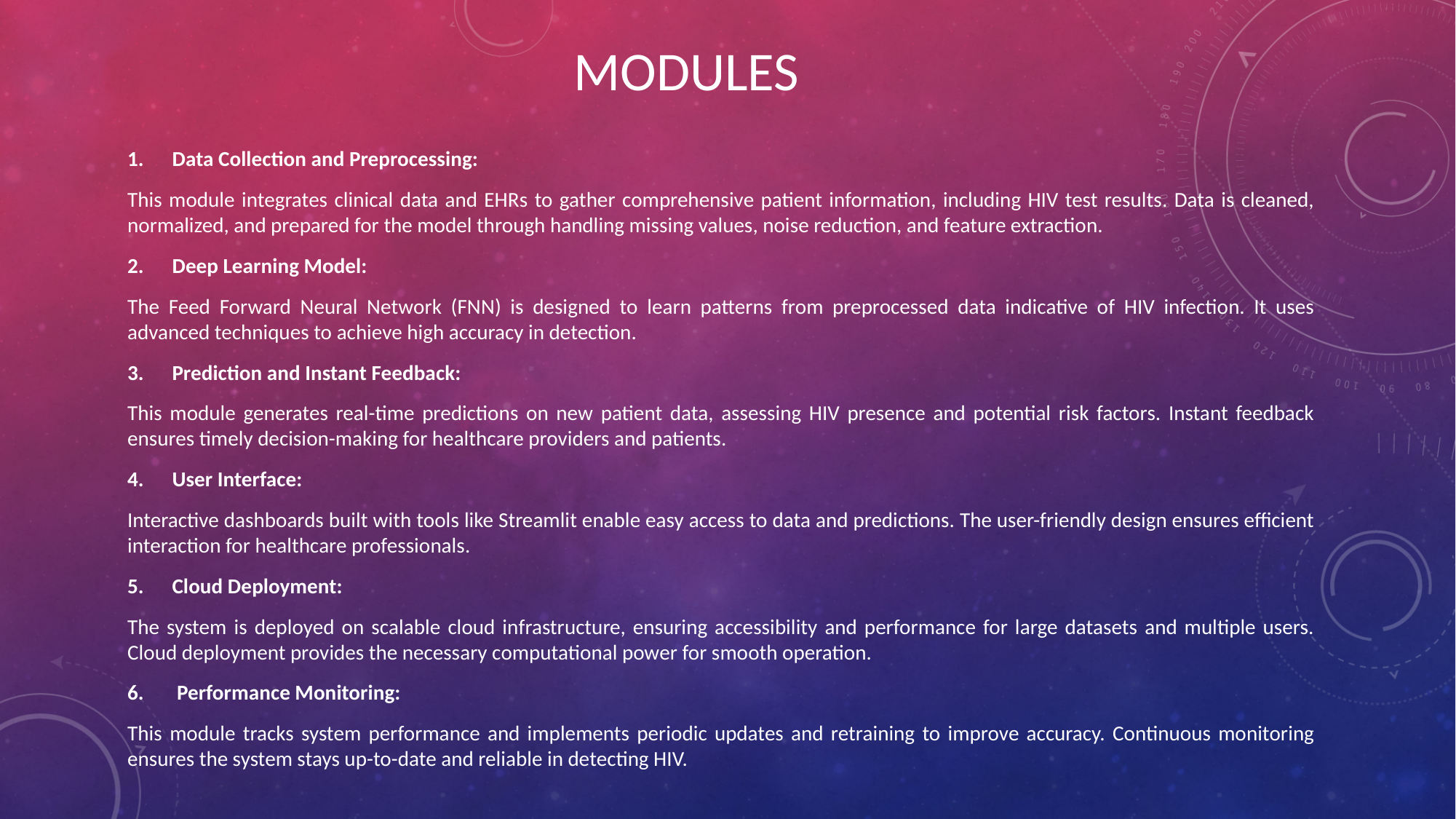

# MODULES
1.      Data Collection and Preprocessing:
This module integrates clinical data and EHRs to gather comprehensive patient information, including HIV test results. Data is cleaned, normalized, and prepared for the model through handling missing values, noise reduction, and feature extraction.
2.      Deep Learning Model:
The Feed Forward Neural Network (FNN) is designed to learn patterns from preprocessed data indicative of HIV infection. It uses advanced techniques to achieve high accuracy in detection.
3.      Prediction and Instant Feedback:
This module generates real-time predictions on new patient data, assessing HIV presence and potential risk factors. Instant feedback ensures timely decision-making for healthcare providers and patients.
4.      User Interface:
Interactive dashboards built with tools like Streamlit enable easy access to data and predictions. The user-friendly design ensures efficient interaction for healthcare professionals.
5.      Cloud Deployment:
The system is deployed on scalable cloud infrastructure, ensuring accessibility and performance for large datasets and multiple users. Cloud deployment provides the necessary computational power for smooth operation.
6.       Performance Monitoring:
This module tracks system performance and implements periodic updates and retraining to improve accuracy. Continuous monitoring ensures the system stays up-to-date and reliable in detecting HIV.